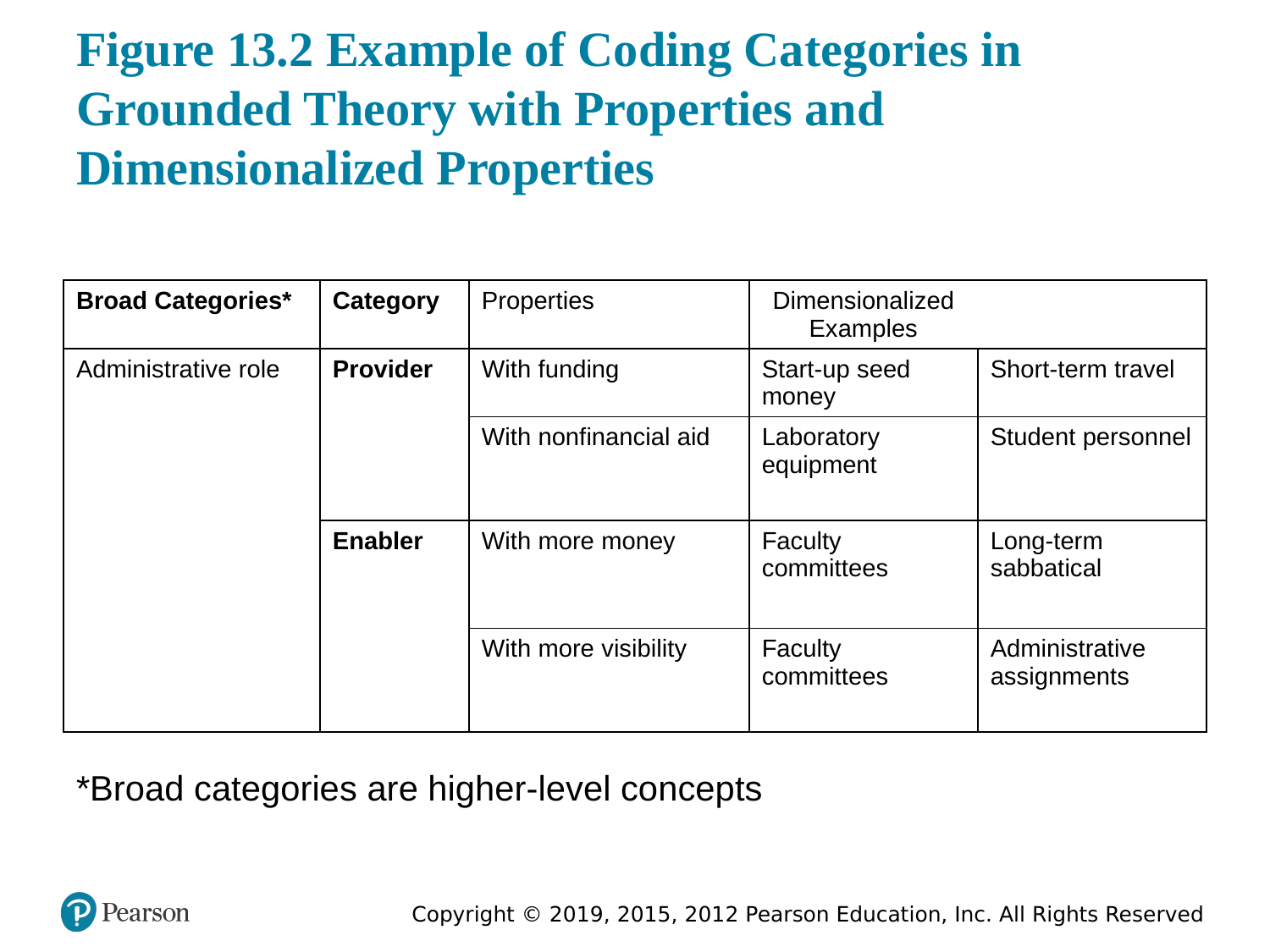

# Figure 13.2 Example of Coding Categories in Grounded Theory with Properties and Dimensionalized Properties
| Broad Categories\* | Category | Properties | Dimensionalized Examples | Dimensionalized Examples |
| --- | --- | --- | --- | --- |
| Administrative role | Provider | With funding | Start-up seed money | Short-term travel |
| Administrative role | Provider | With nonfinancial aid | Laboratory equipment | Student personnel |
| Administrative role | Enabler | With more money | Faculty committees | Long-term sabbatical |
| Administrative role | Enabler | With more visibility | Faculty committees | Administrative assignments |
*Broad categories are higher-level concepts